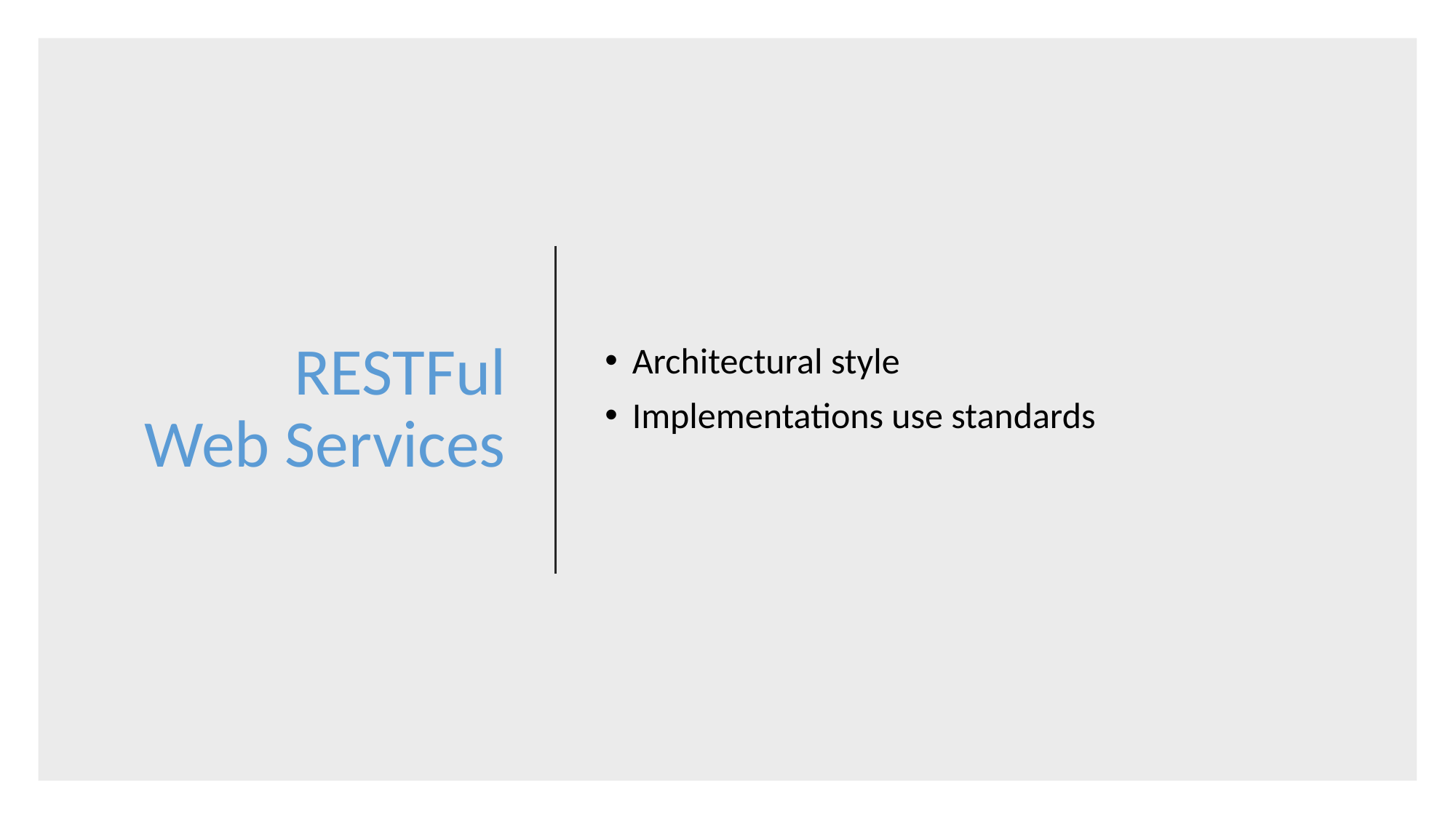

# RESTFul Web Services
Architectural style
Implementations use standards
HTTP-based